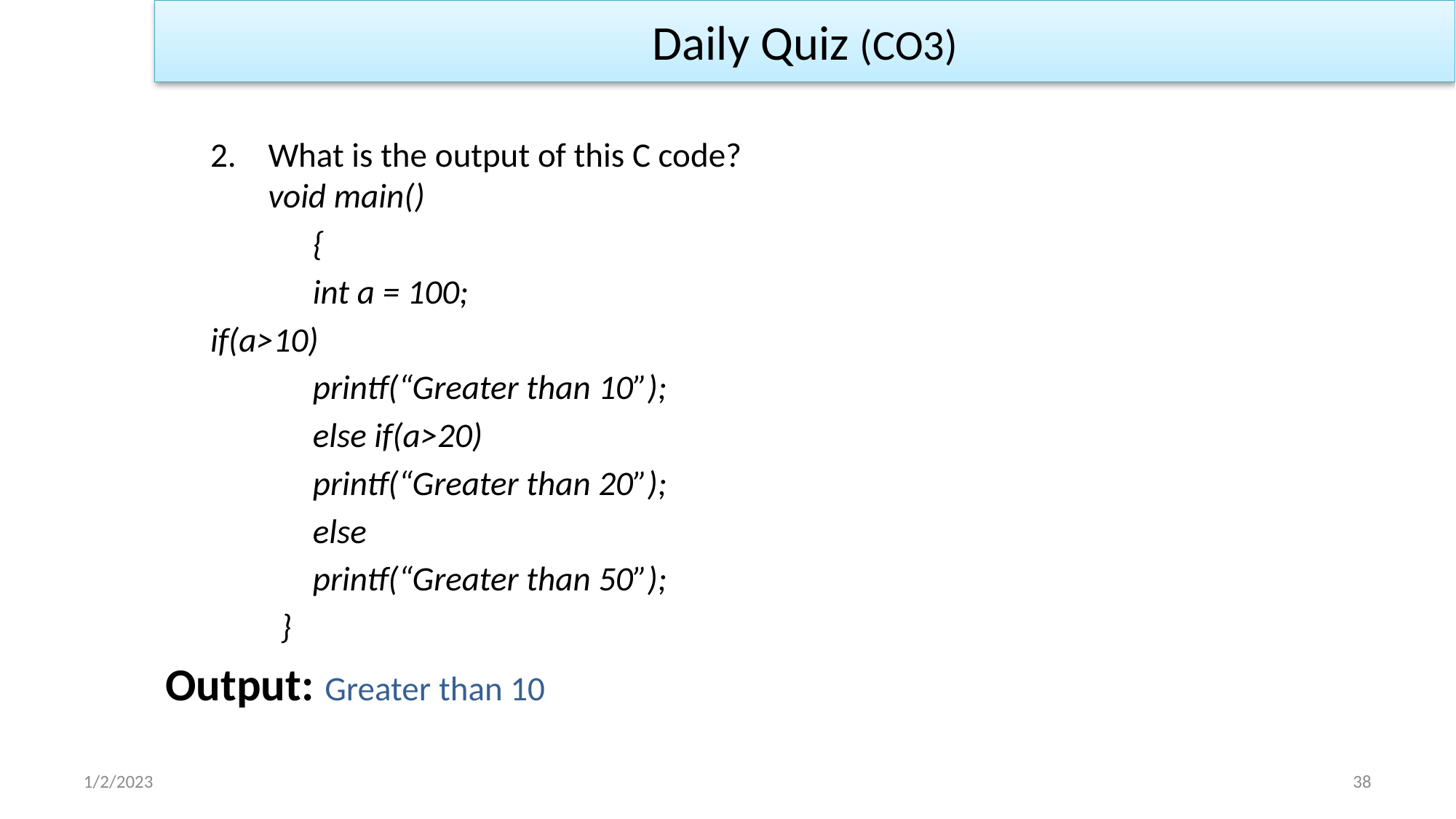

Daily Quiz (CO3)
What is the output of this C code?
void main()
       	{
       		int a = 100;
		if(a>10)
       		printf(“Greater than 10”);
       		else if(a>20)
       		printf(“Greater than 20”);
       		else
        		printf(“Greater than 50”);
         }
Output: Greater than 10

1/2/2023
38